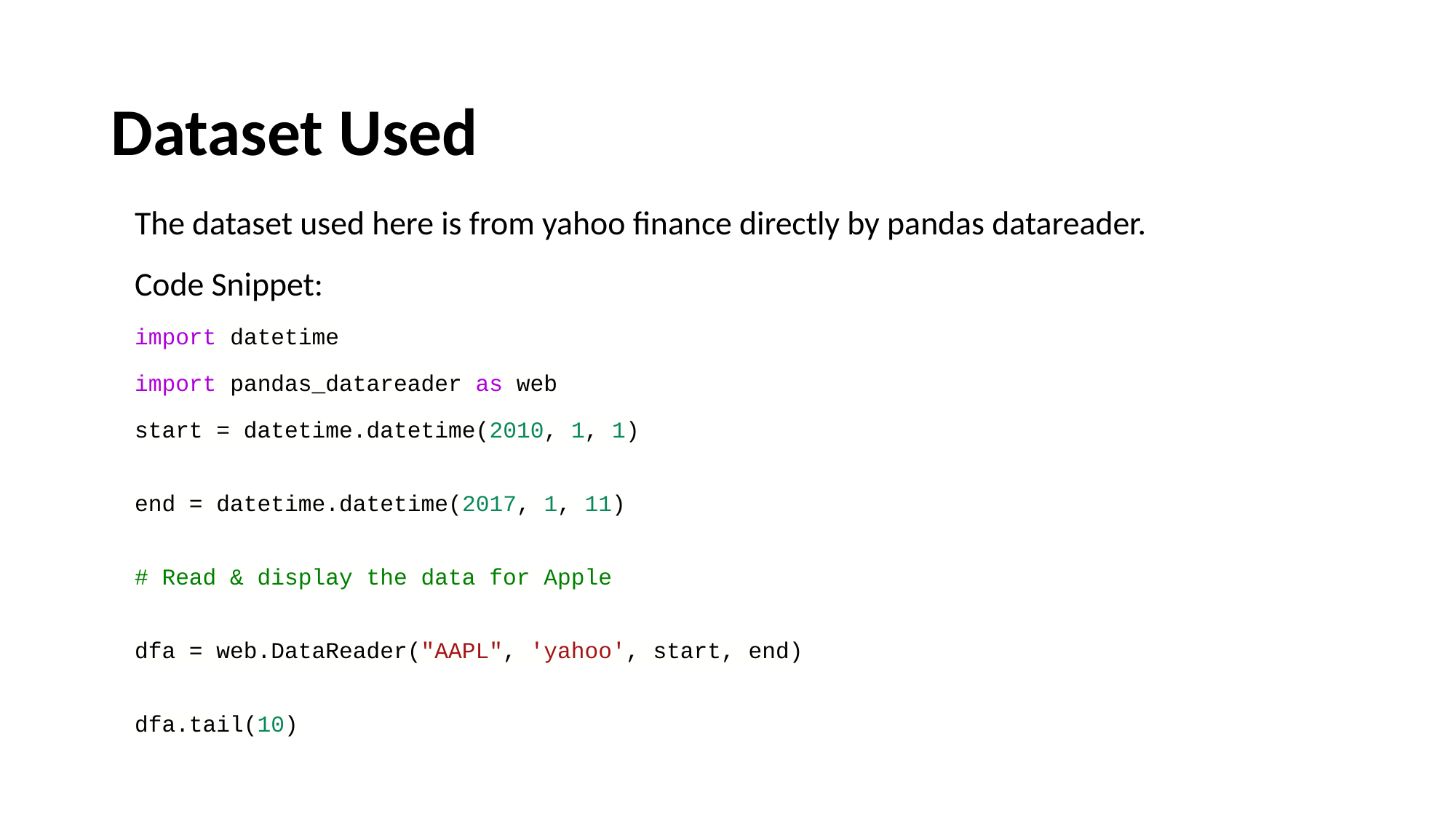

Dataset Used
The dataset used here is from yahoo finance directly by pandas datareader.
Code Snippet:
import datetime
import pandas_datareader as web
start = datetime.datetime(2010, 1, 1)

end = datetime.datetime(2017, 1, 11)

# Read & display the data for Apple

dfa = web.DataReader("AAPL", 'yahoo', start, end)

dfa.tail(10)